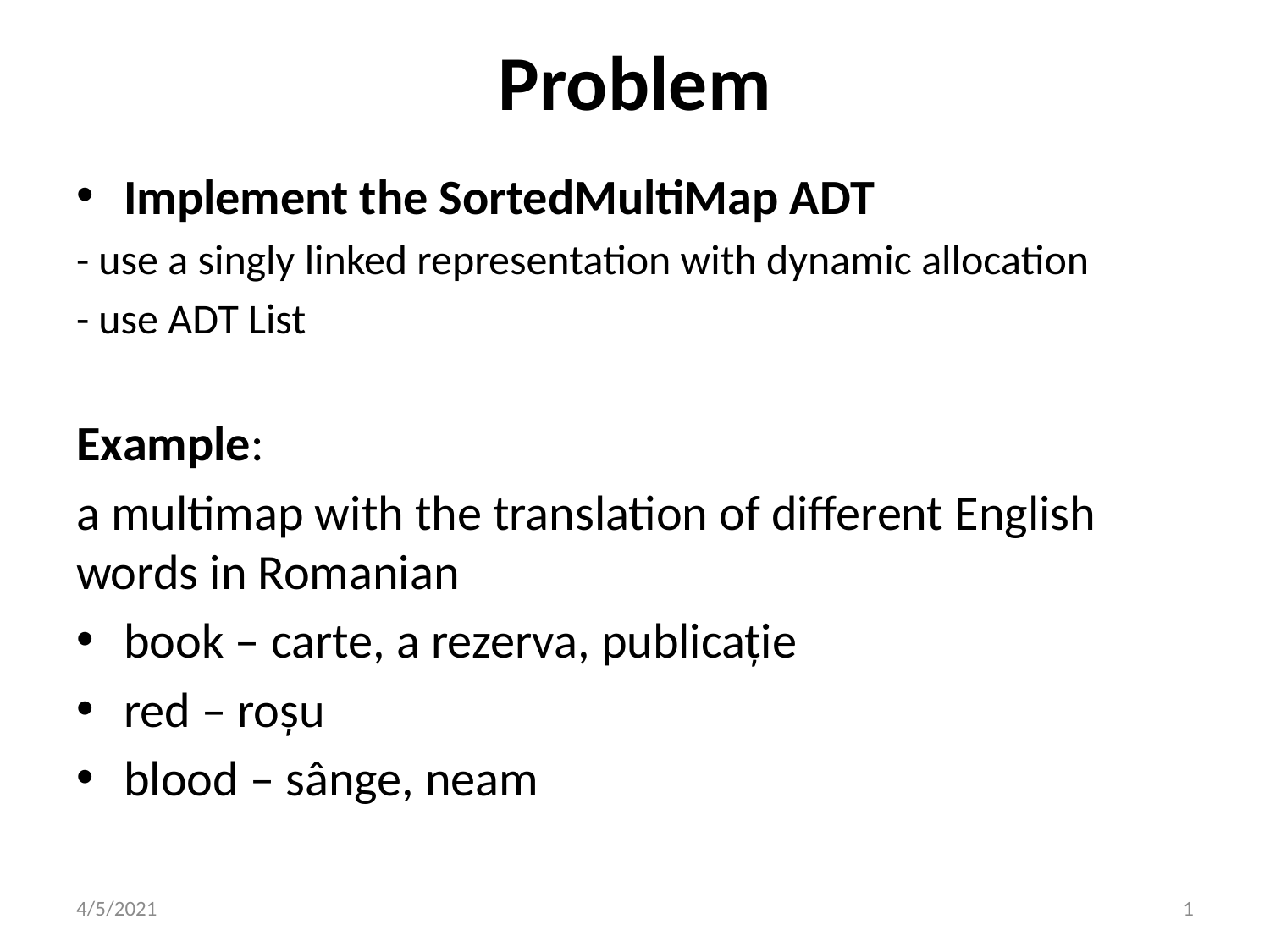

# Problem
Implement the SortedMultiMap ADT
- use a singly linked representation with dynamic allocation
- use ADT List
Example:
a multimap with the translation of different English words in Romanian
book – carte, a rezerva, publicație
red – roșu
blood – sânge, neam

4/5/2021
1